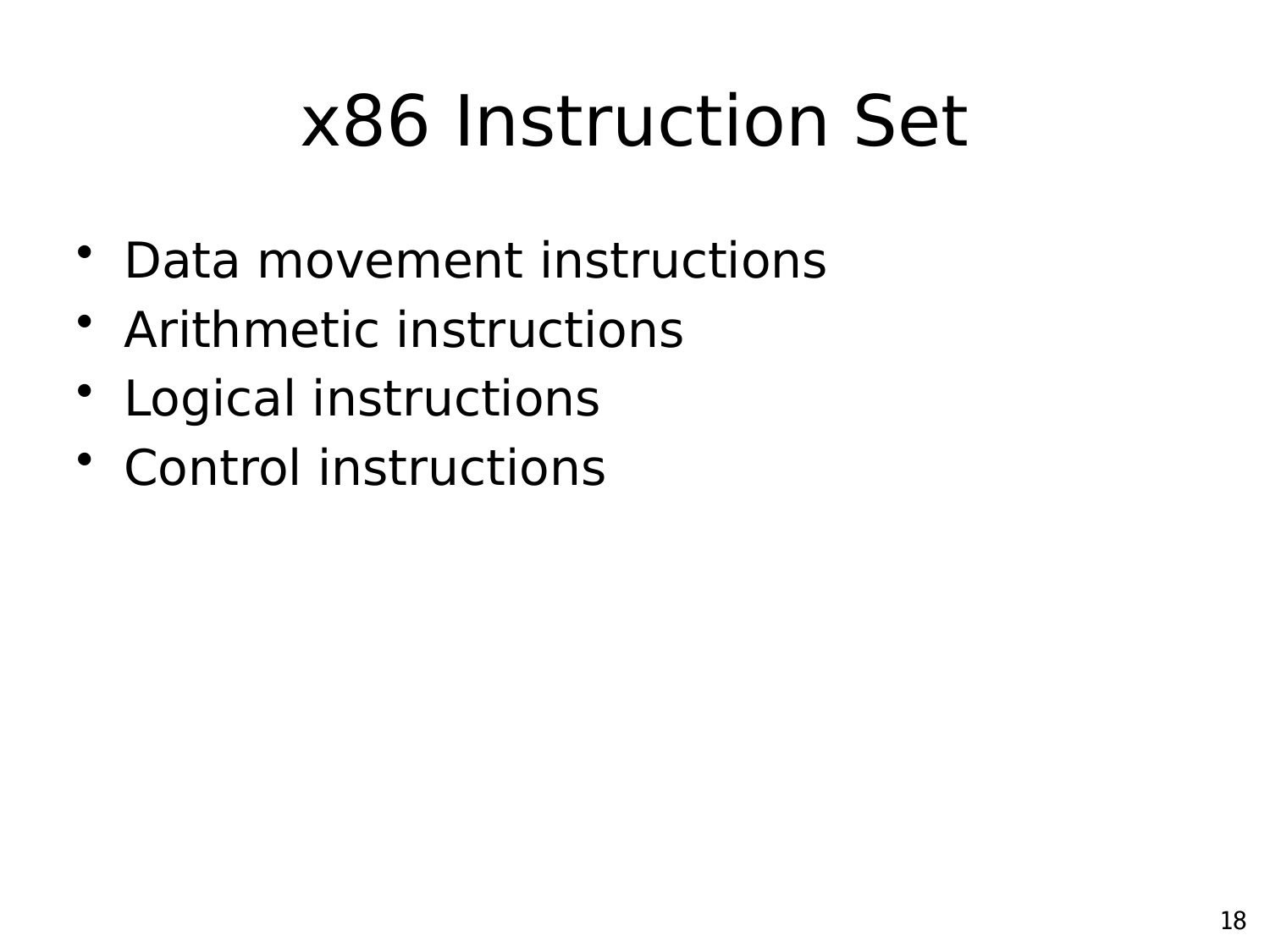

# x86 Instruction Set
Data movement instructions
Arithmetic instructions
Logical instructions
Control instructions